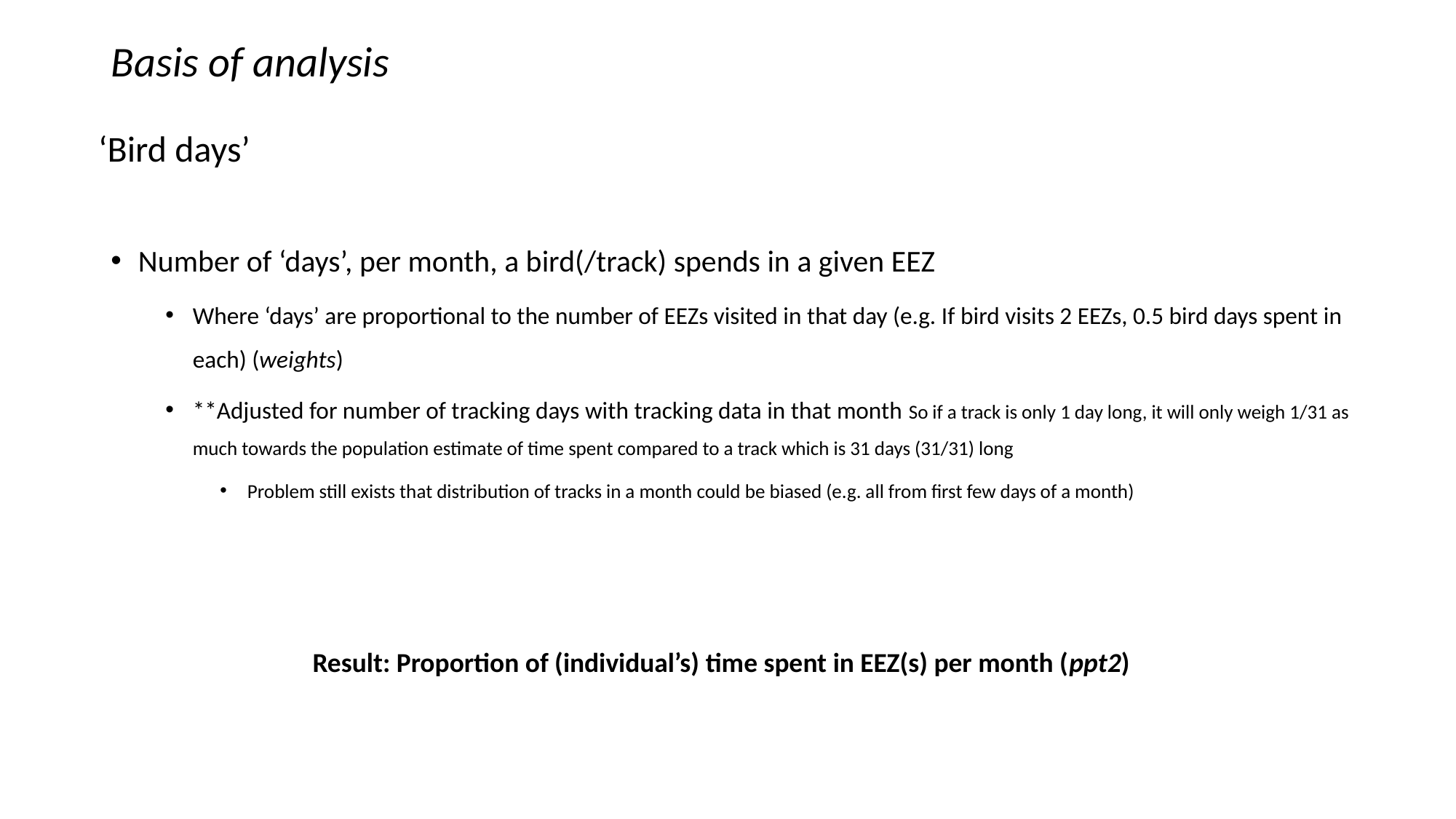

Basis of analysis
# ‘Bird days’
Number of ‘days’, per month, a bird(/track) spends in a given EEZ
Where ‘days’ are proportional to the number of EEZs visited in that day (e.g. If bird visits 2 EEZs, 0.5 bird days spent in each) (weights)
**Adjusted for number of tracking days with tracking data in that month So if a track is only 1 day long, it will only weigh 1/31 as much towards the population estimate of time spent compared to a track which is 31 days (31/31) long
Problem still exists that distribution of tracks in a month could be biased (e.g. all from first few days of a month)

Result: Proportion of (individual’s) time spent in EEZ(s) per month (ppt2)